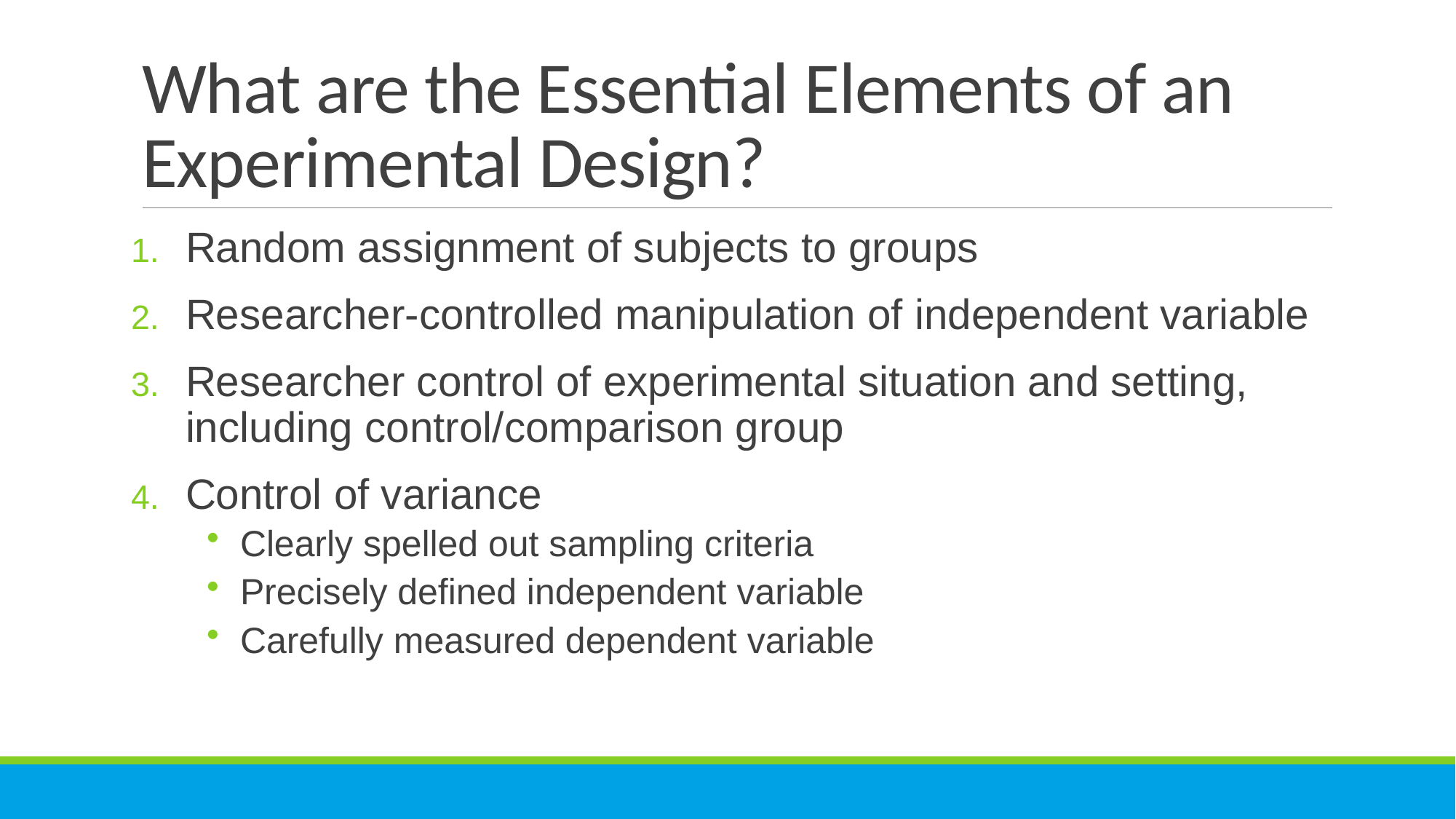

# What are the Essential Elements of an Experimental Design?
Random assignment of subjects to groups
Researcher-controlled manipulation of independent variable
Researcher control of experimental situation and setting, including control/comparison group
Control of variance
Clearly spelled out sampling criteria
Precisely defined independent variable
Carefully measured dependent variable